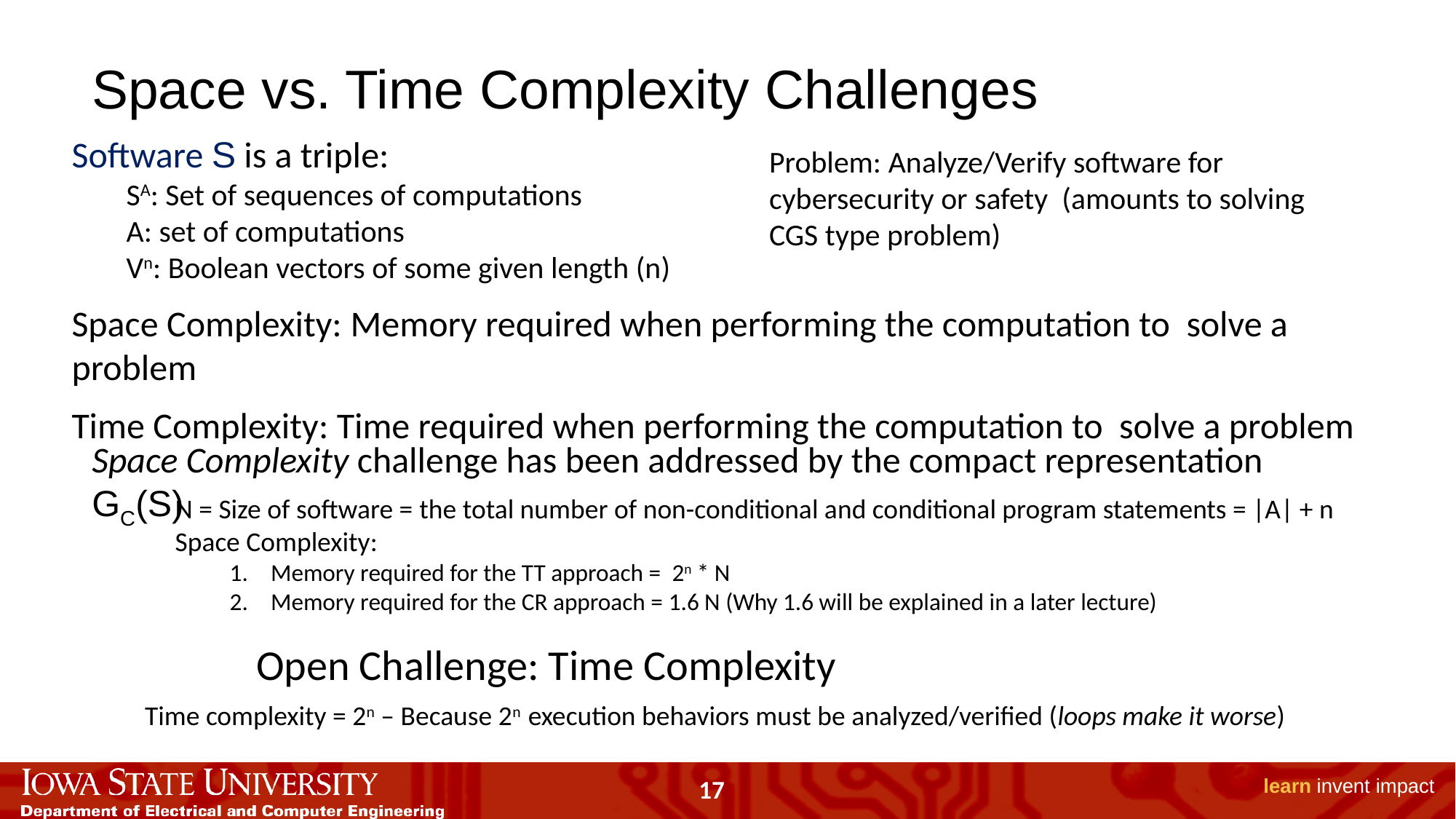

Space vs. Time Complexity Challenges
Software S is a triple:
SA: Set of sequences of computations
A: set of computations
Vn: Boolean vectors of some given length (n)
Problem: Analyze/Verify software for cybersecurity or safety  (amounts to solving CGS type problem)
Space Complexity: Memory required when performing the computation to  solve a problem

Time Complexity: Time required when performing the computation to  solve a problem
Space Complexity challenge has been addressed by the compact representation GC(S)
N = Size of software = the total number of non-conditional and conditional program statements = |A| + n
Space Complexity:
Memory required for the TT approach =  2n * N
Memory required for the CR approach = 1.6 N (Why 1.6 will be explained in a later lecture)
Open Challenge: Time Complexity
Time complexity = 2n – Because 2n  execution behaviors must be analyzed/verified (loops make it worse)
17